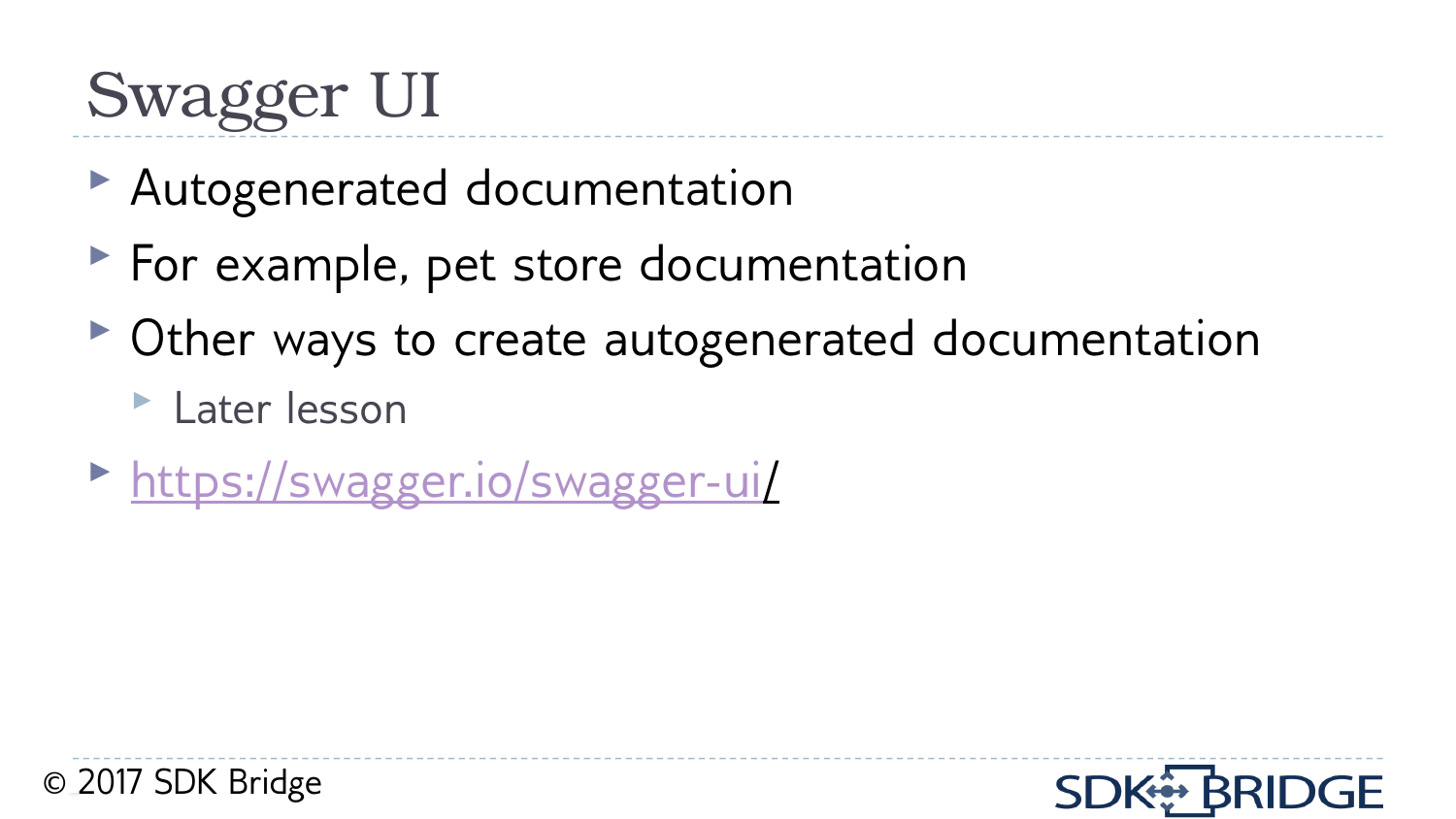

# Swagger UI
Autogenerated documentation
For example, pet store documentation
Other ways to create autogenerated documentation
Later lesson
https://swagger.io/swagger-ui/